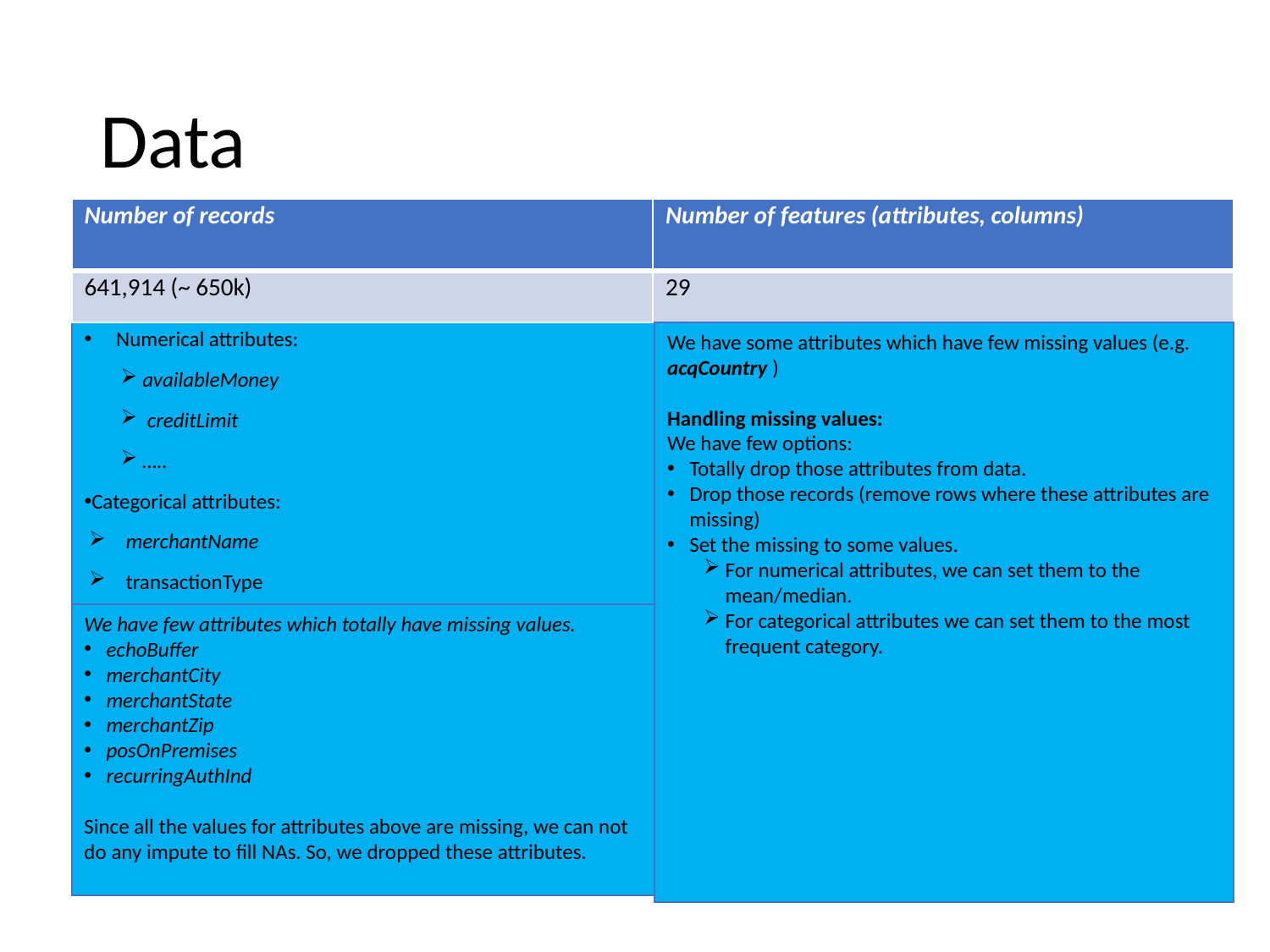

# Data
| Number of records | Number of features (attributes, columns) |
| --- | --- |
| 641,914 (~ 650k) | 29 |
Numerical attributes:
availableMoney
 creditLimit
…..
Categorical attributes:
 merchantName
 transactionType
We have some attributes which have few missing values (e.g. acqCountry )

Handling missing values:
We have few options:
Totally drop those attributes from data.
Drop those records (remove rows where these attributes are missing)
Set the missing to some values.
For numerical attributes, we can set them to the mean/median.
For categorical attributes we can set them to the most frequent category.

We have few attributes which totally have missing values.
echoBuffer
merchantCity
merchantState
merchantZip
posOnPremises
recurringAuthInd

Since all the values for attributes above are missing, we can not do any impute to fill NAs. So, we dropped these attributes.